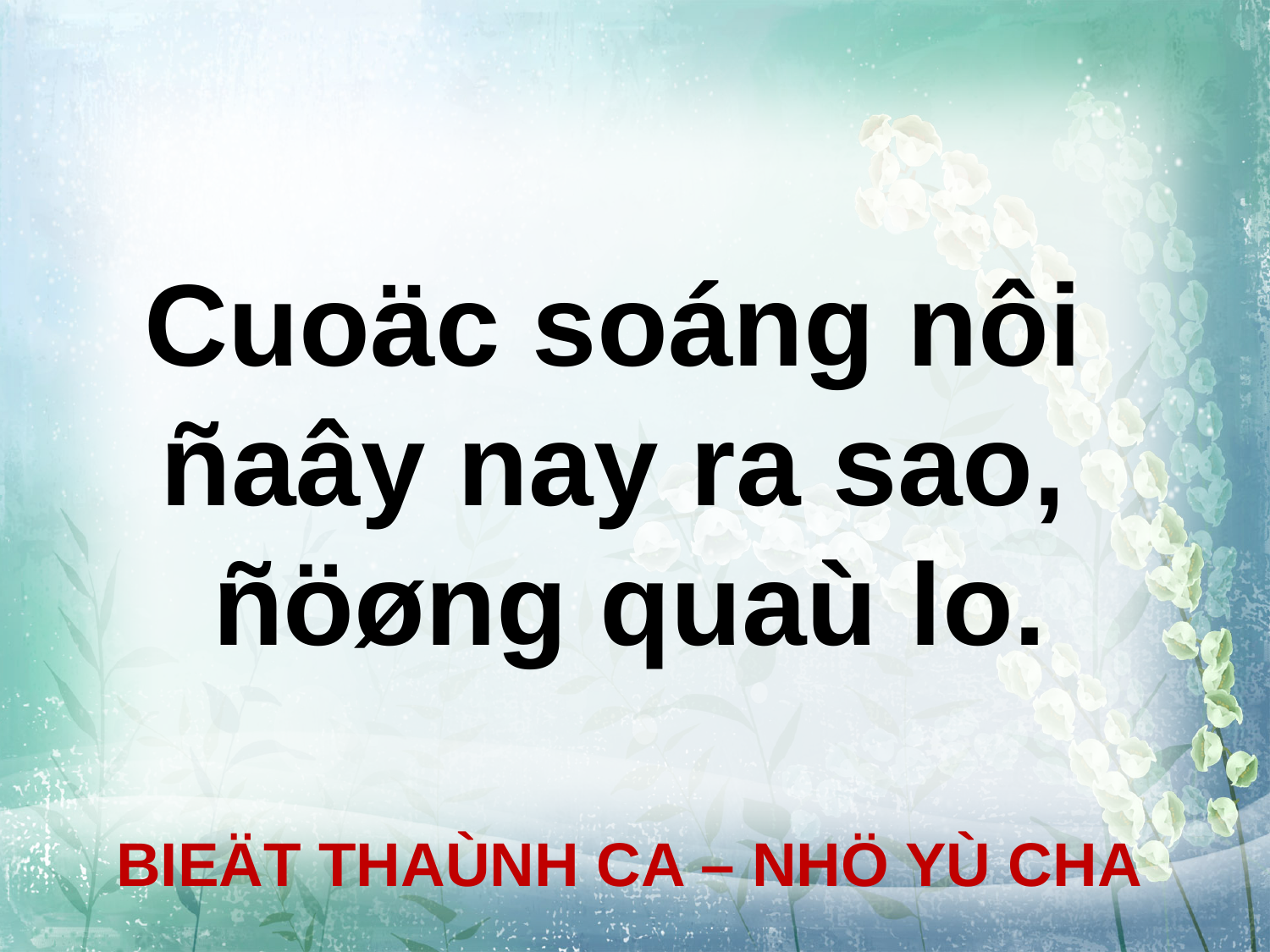

Cuoäc soáng nôi
ñaây nay ra sao,
ñöøng quaù lo.
BIEÄT THAÙNH CA – NHÖ YÙ CHA